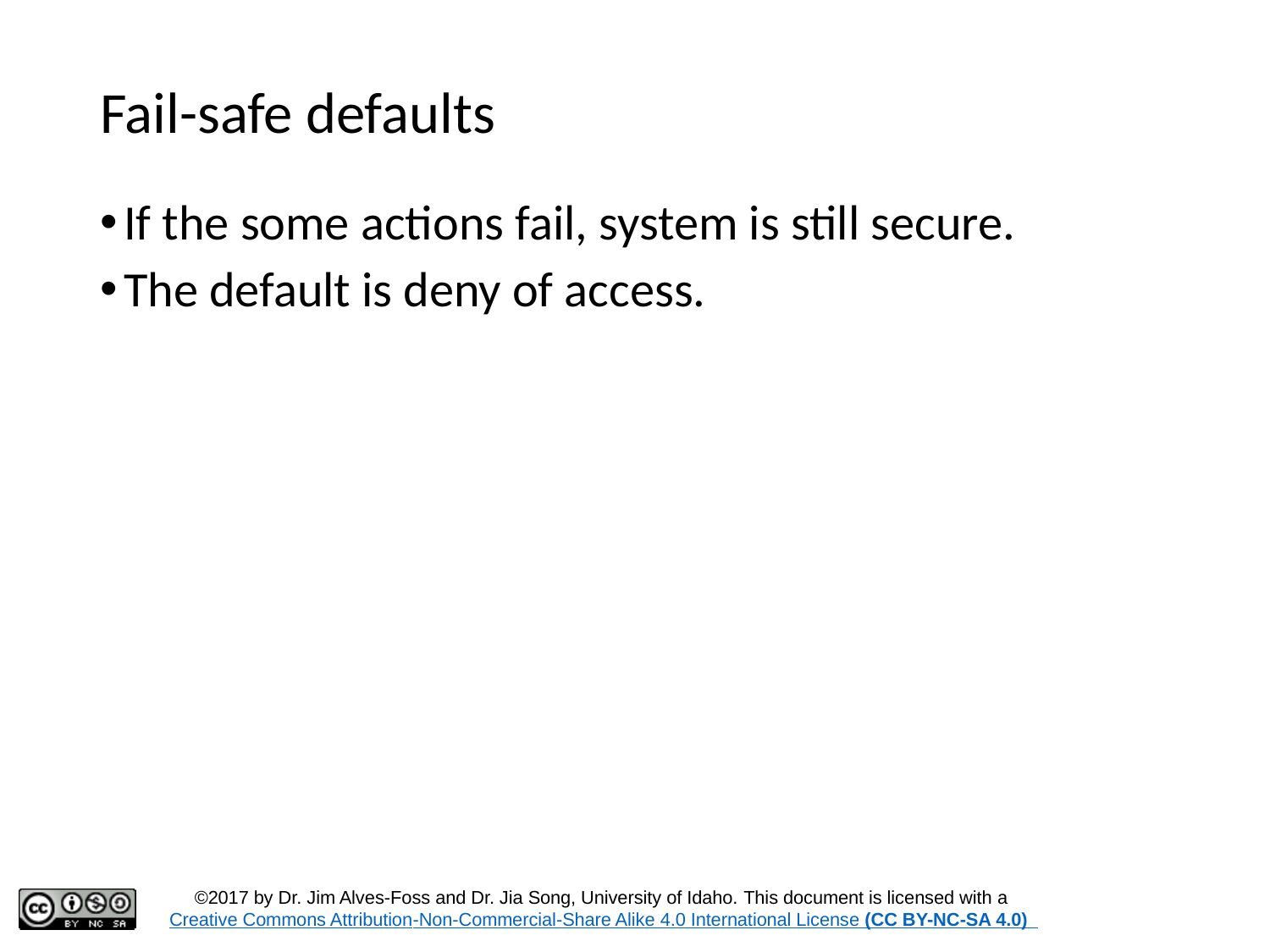

# Fail-safe defaults
If the some actions fail, system is still secure.
The default is deny of access.